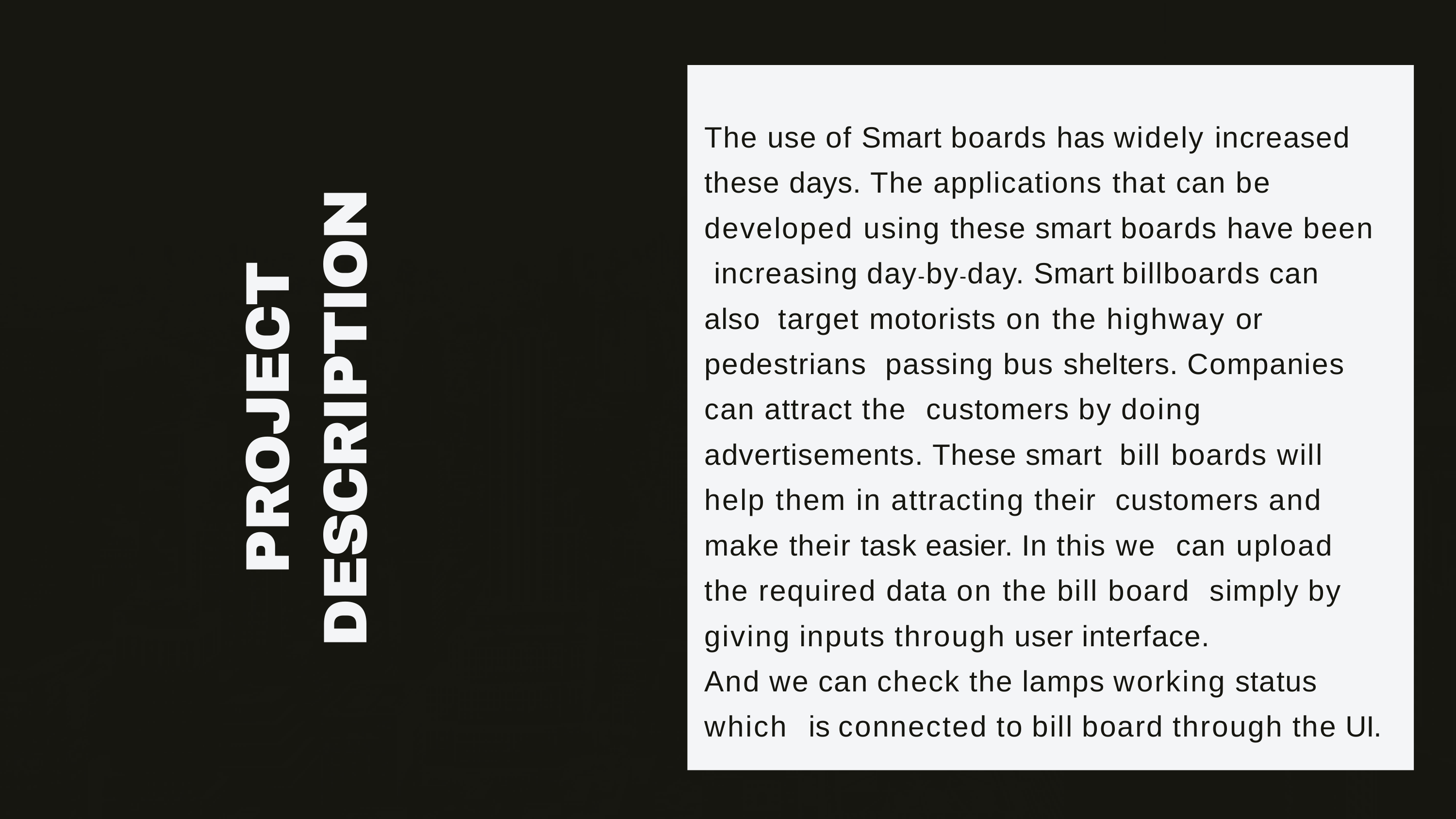

The use of Smart boards has widely increased  these days. The applications that can be  developed using these smart boards have been  increasing day-by-day. Smart billboards can also  target motorists on the highway or pedestrians  passing bus shelters. Companies can attract the  customers by doing advertisements. These smart  bill boards will help them in attracting their  customers and make their task easier. In this we  can upload the required data on the bill board  simply by giving inputs through user interface.
And we can check the lamps working status which  is connected to bill board through the UI.
PROJECT
DESCRIPTION